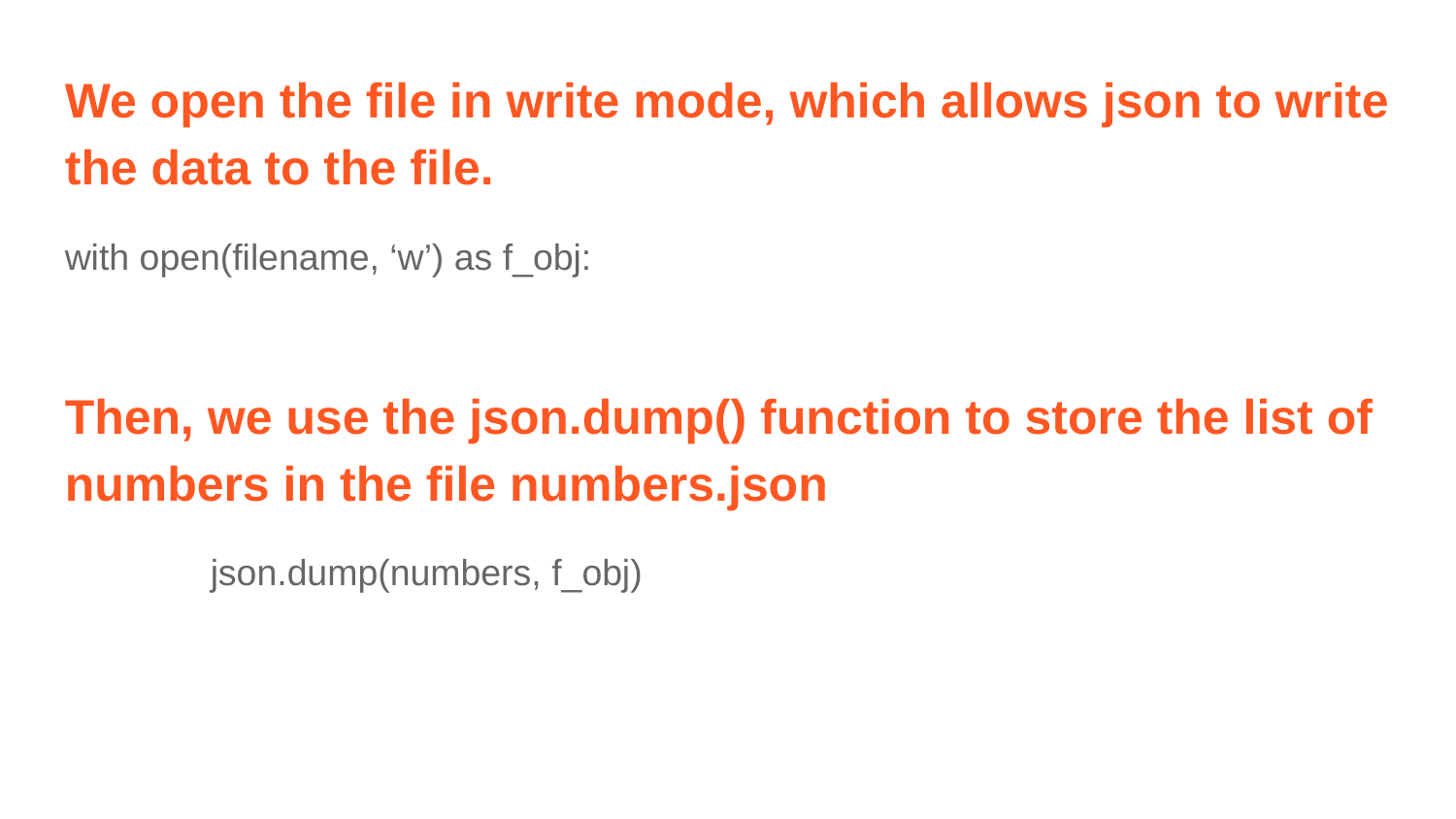

We open the file in write mode, which allows json to write the data to the file.
with open(filename, ‘w’) as f_obj:

Then, we use the json.dump() function to store the list of numbers in the file numbers.json
json.dump(numbers, f_obj)